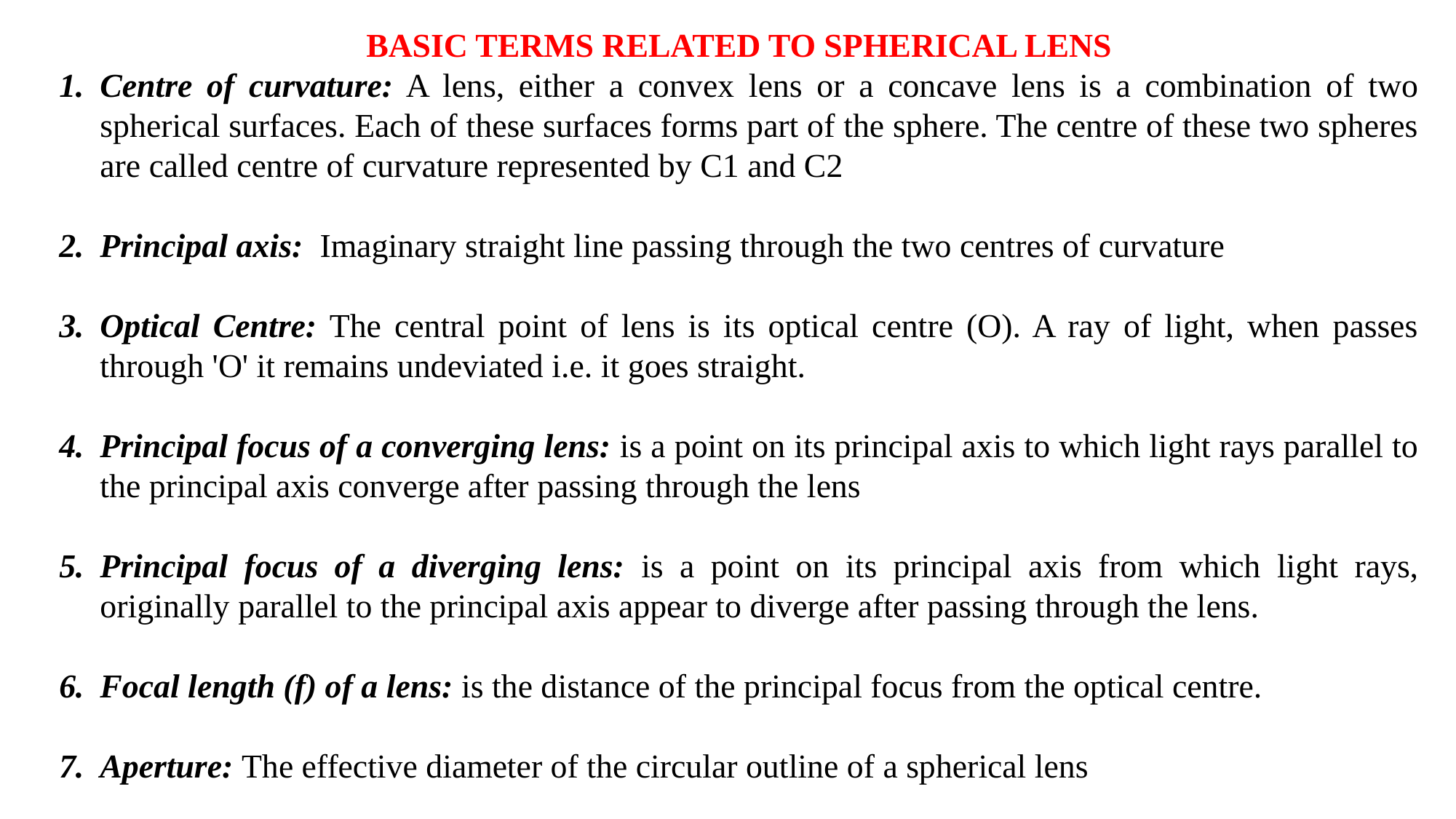

BASIC TERMS RELATED TO SPHERICAL LENS
Centre of curvature: A lens, either a convex lens or a concave lens is a combination of two spherical surfaces. Each of these surfaces forms part of the sphere. The centre of these two spheres are called centre of curvature represented by C1 and C2

Principal axis:  Imaginary straight line passing through the two centres of curvature

Optical Centre: The central point of lens is its optical centre (O). A ray of light, when passes through 'O' it remains undeviated i.e. it goes straight.

Principal focus of a converging lens: is a point on its principal axis to which light rays parallel to the principal axis converge after passing through the lens

Principal focus of a diverging lens: is a point on its principal axis from which light rays, originally parallel to the principal axis appear to diverge after passing through the lens.

Focal length (f) of a lens: is the distance of the principal focus from the optical centre.

Aperture: The effective diameter of the circular outline of a spherical lens